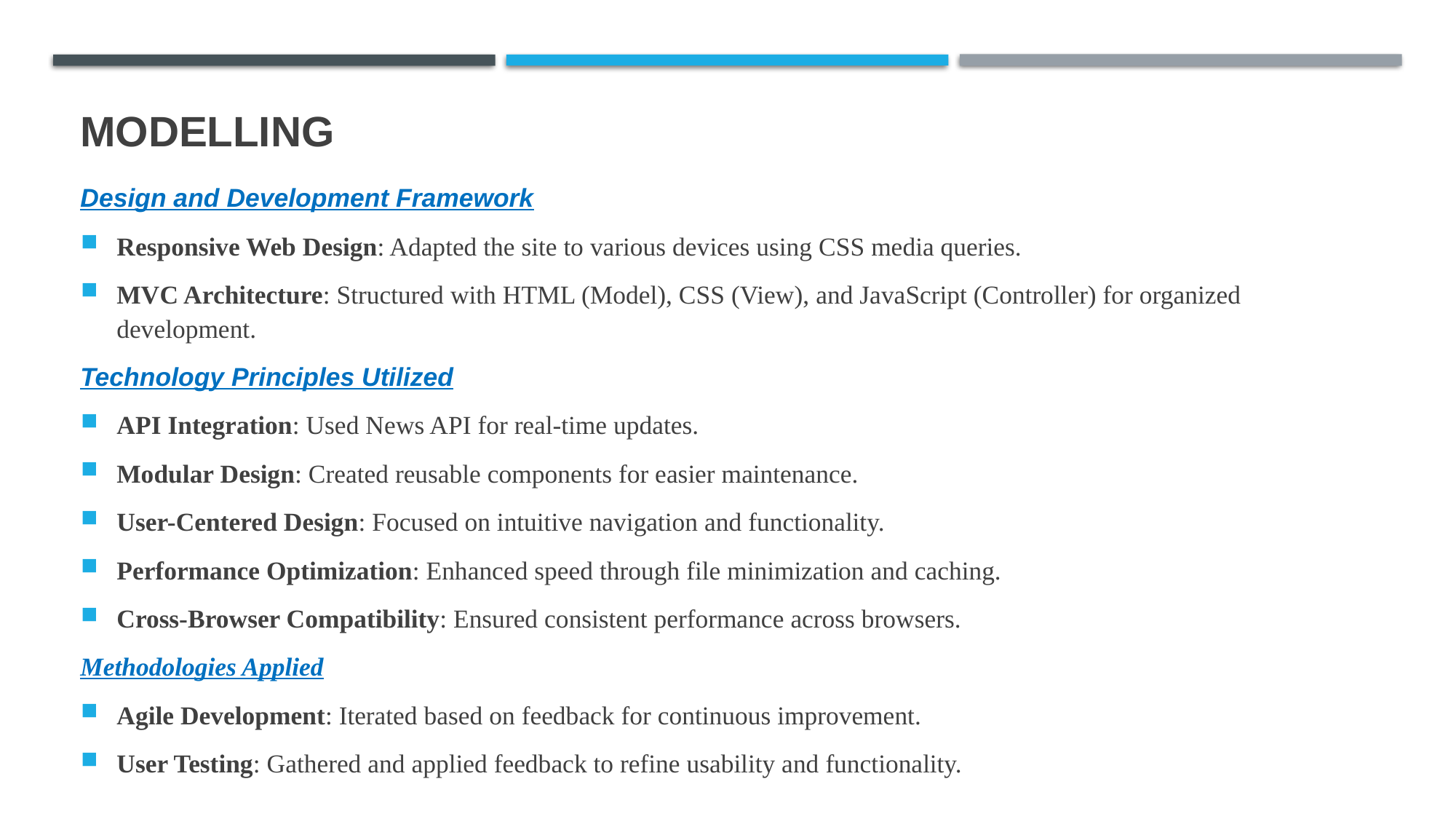

# MODELLING
Design and Development Framework
Responsive Web Design: Adapted the site to various devices using CSS media queries.
MVC Architecture: Structured with HTML (Model), CSS (View), and JavaScript (Controller) for organized development.
Technology Principles Utilized
API Integration: Used News API for real-time updates.
Modular Design: Created reusable components for easier maintenance.
User-Centered Design: Focused on intuitive navigation and functionality.
Performance Optimization: Enhanced speed through file minimization and caching.
Cross-Browser Compatibility: Ensured consistent performance across browsers.
Methodologies Applied
Agile Development: Iterated based on feedback for continuous improvement.
User Testing: Gathered and applied feedback to refine usability and functionality.